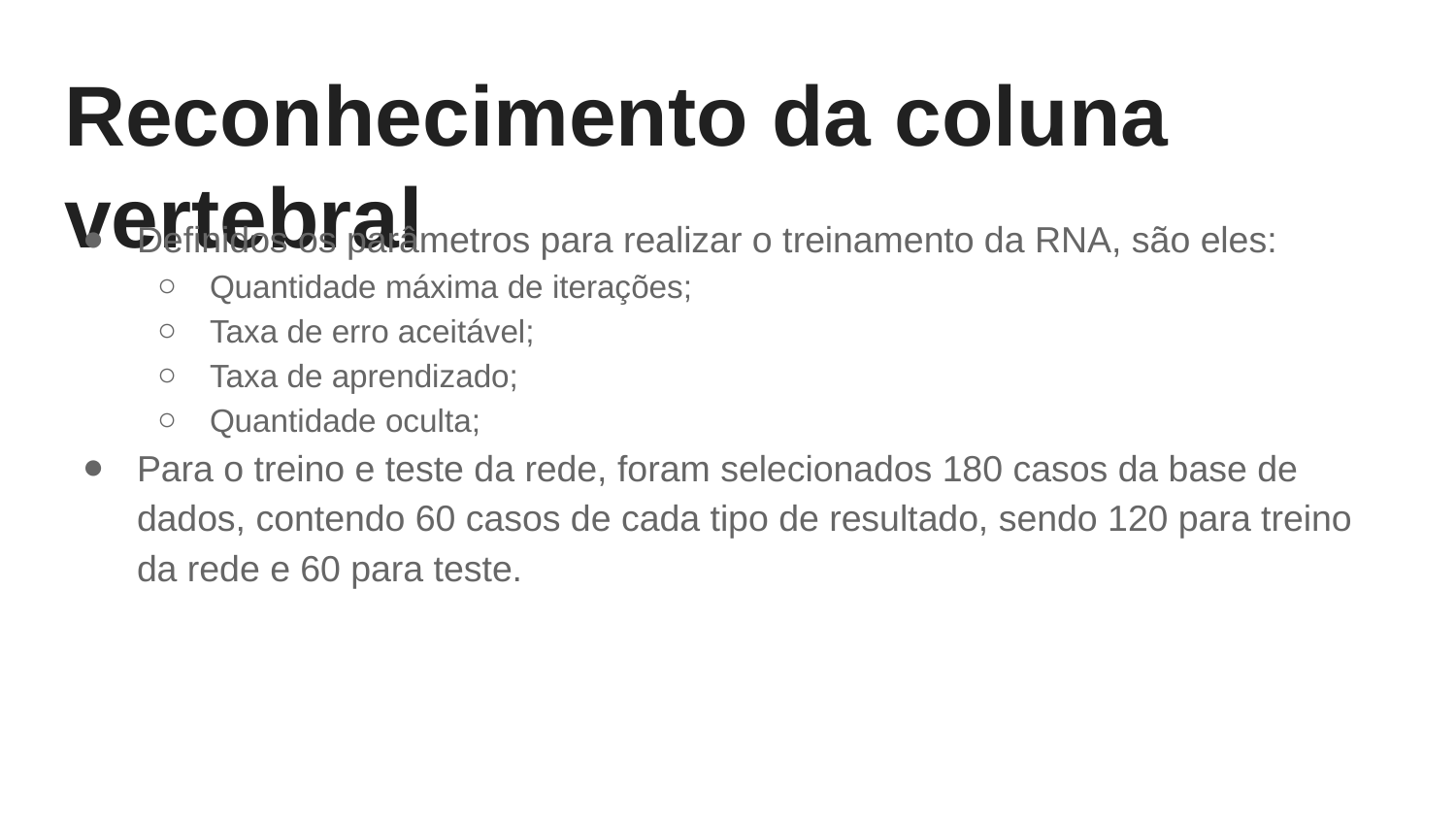

# Reconhecimento da coluna vertebral

Definidos os parâmetros para realizar o treinamento da RNA, são eles:
Quantidade máxima de iterações;
Taxa de erro aceitável;
Taxa de aprendizado;
Quantidade oculta;
Para o treino e teste da rede, foram selecionados 180 casos da base de dados, contendo 60 casos de cada tipo de resultado, sendo 120 para treino da rede e 60 para teste.